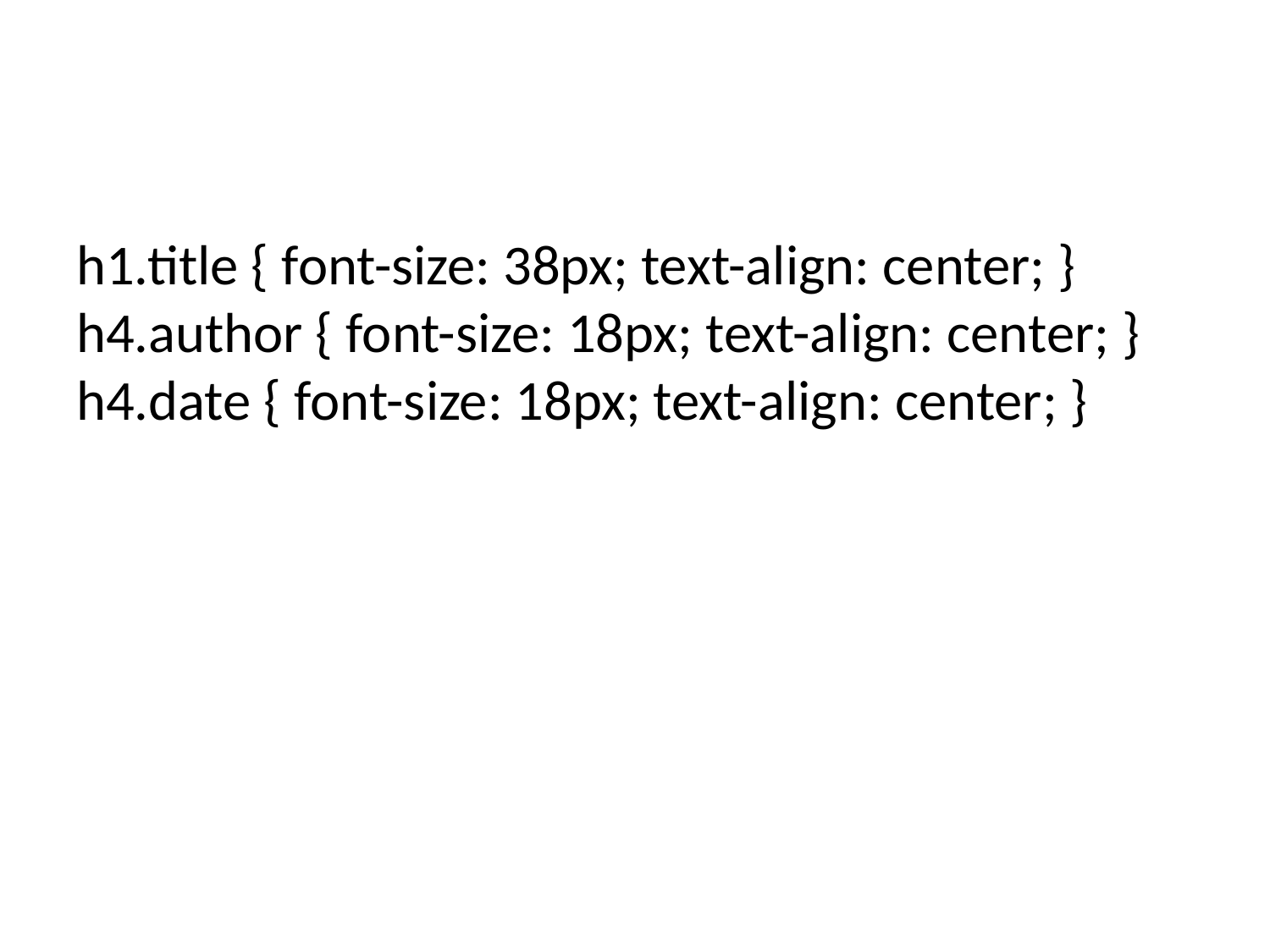

h1.title { font-size: 38px; text-align: center; } h4.author { font-size: 18px; text-align: center; } h4.date { font-size: 18px; text-align: center; }